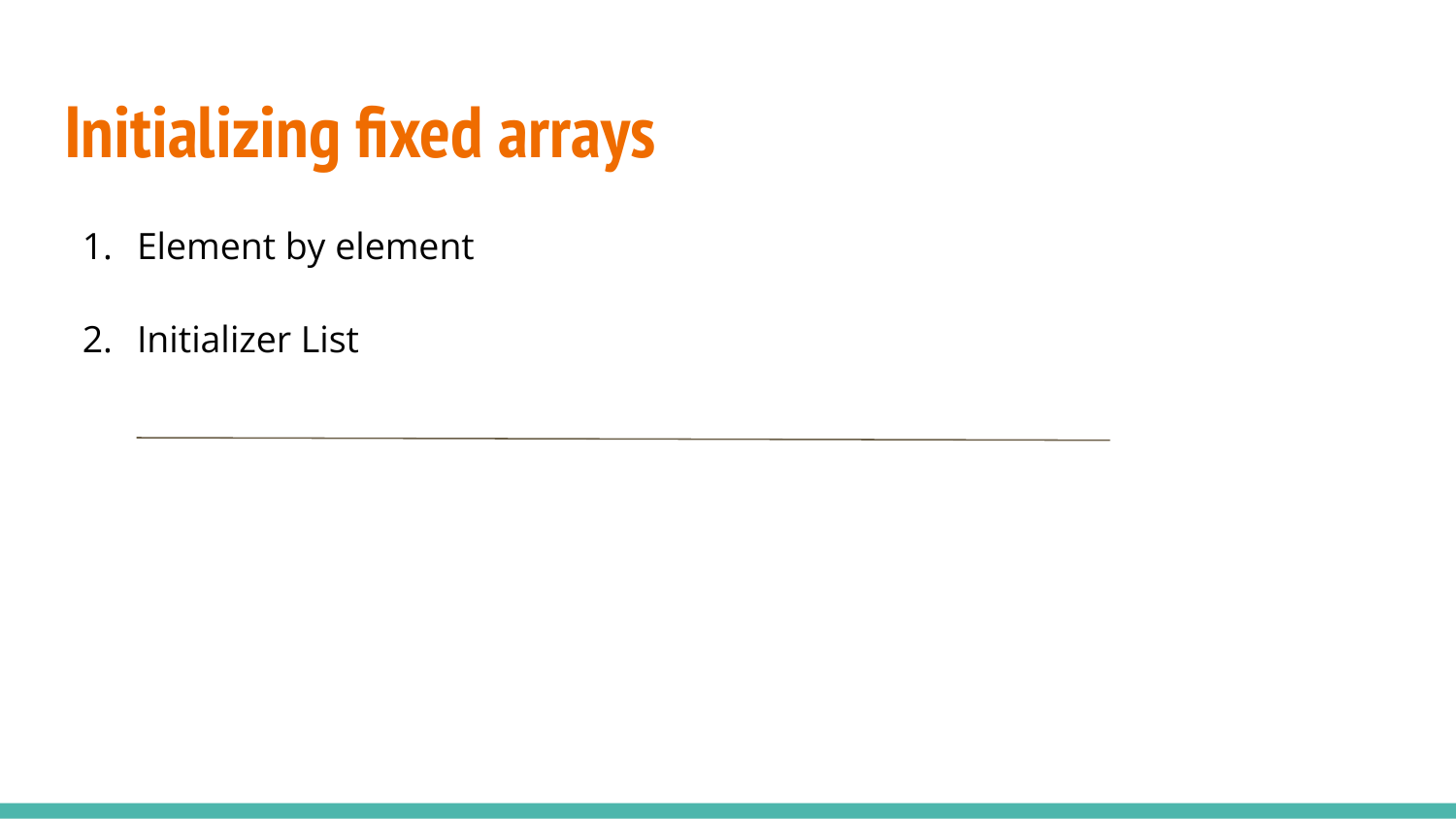

# Initializing fixed arrays
Element by element
Initializer List